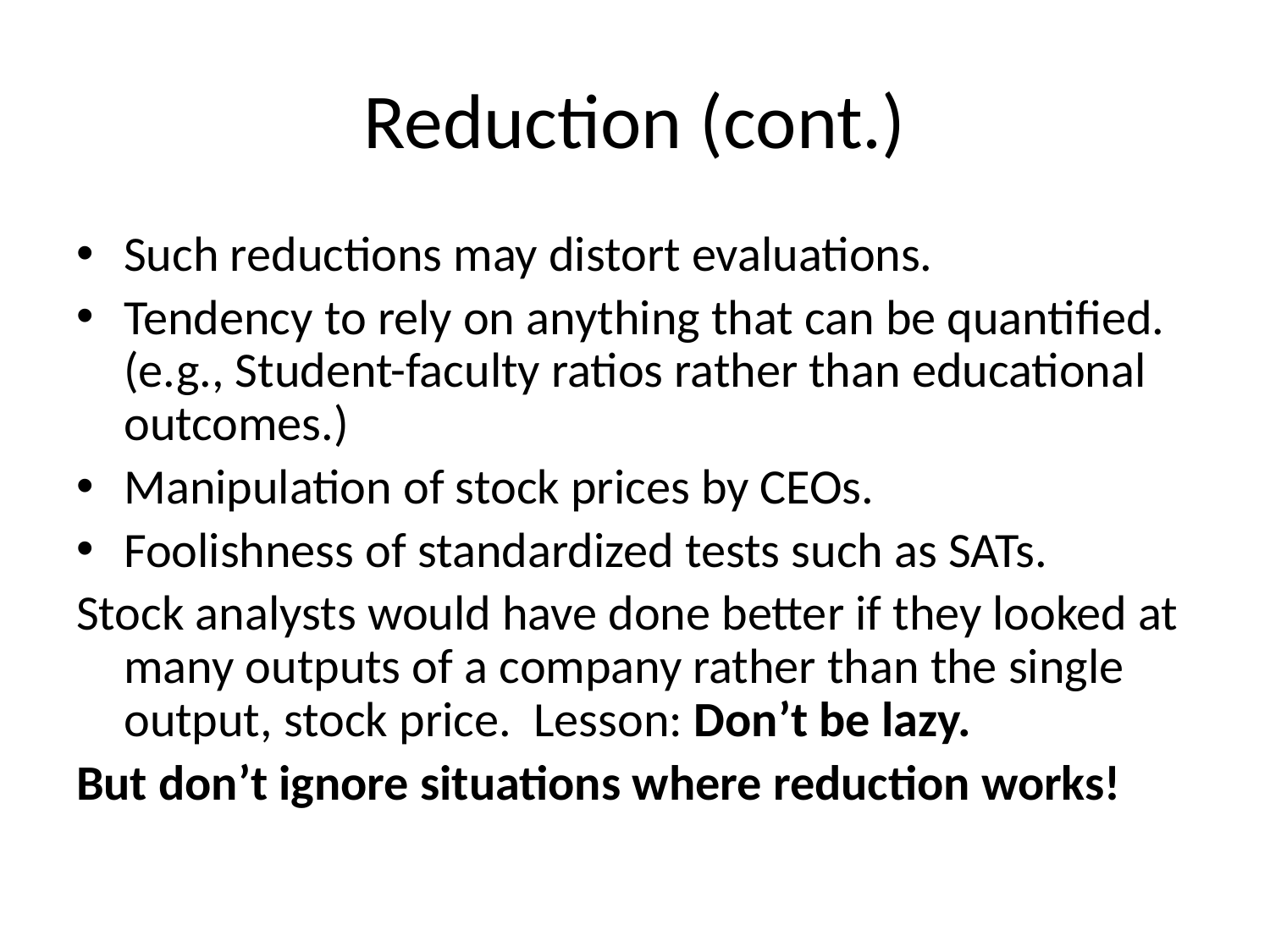

# Reduction (cont.)
Such reductions may distort evaluations.
Tendency to rely on anything that can be quantified. (e.g., Student-faculty ratios rather than educational outcomes.)
Manipulation of stock prices by CEOs.
Foolishness of standardized tests such as SATs.
Stock analysts would have done better if they looked at many outputs of a company rather than the single output, stock price.  Lesson: Don’t be lazy.
But don’t ignore situations where reduction works!